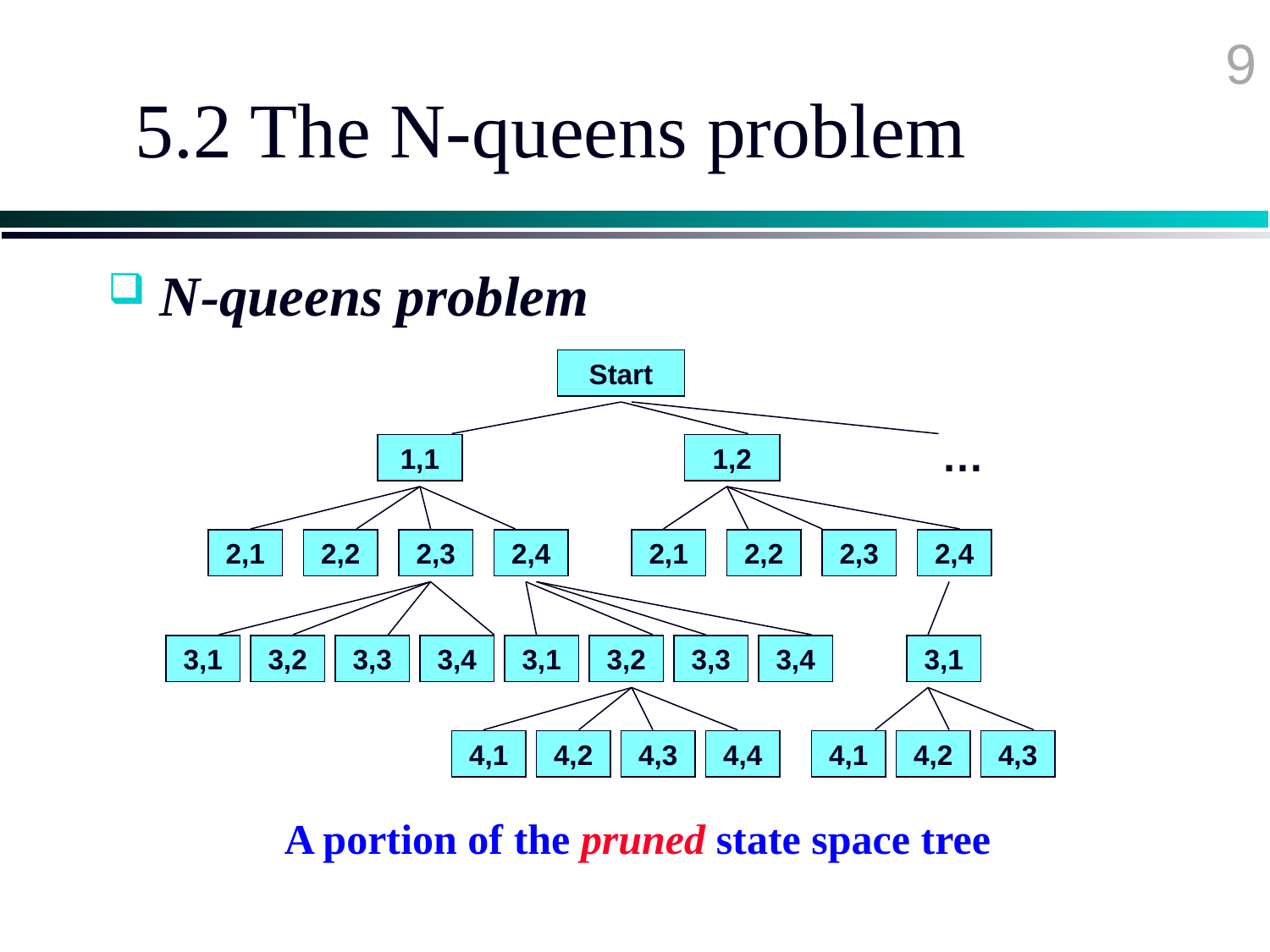

9
# 5.2 The N-queens problem
 N-queens problem
Start

…
1,1
1,2

2,1
2,2
2,3
2,4
2,1
2,2
2,3
2,4

3,1
3,2
3,3
3,4
3,1
3,2
3,3
3,4
3,1

4,1
4,2
4,3
4,4
4,1
4,2
4,3
A portion of the pruned state space tree